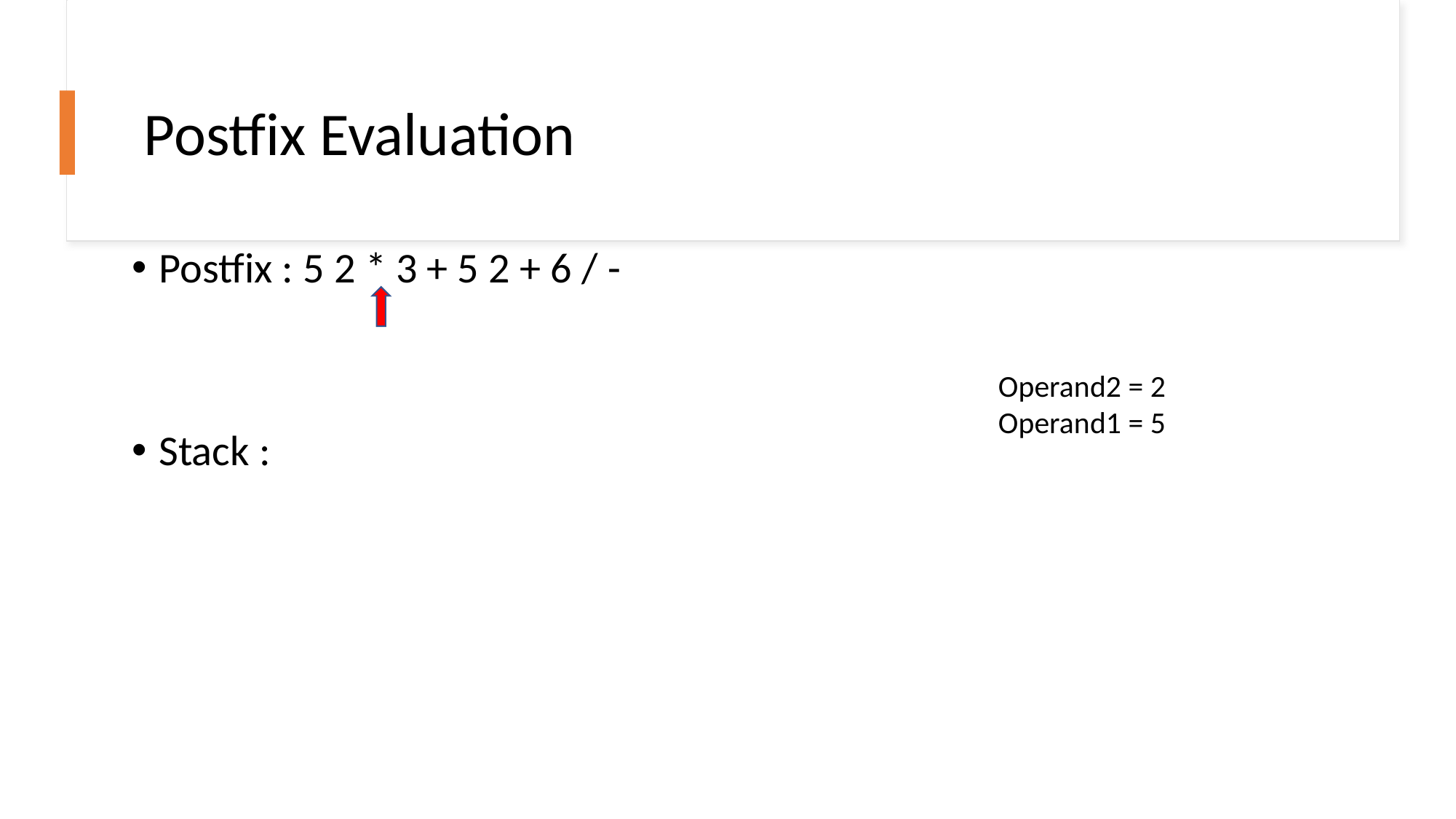

# Postfix Evaluation

Postfix : 5 2 * 3 + 5 2 + 6 / -

Stack :

Operand2 = 2
Operand1 = 5